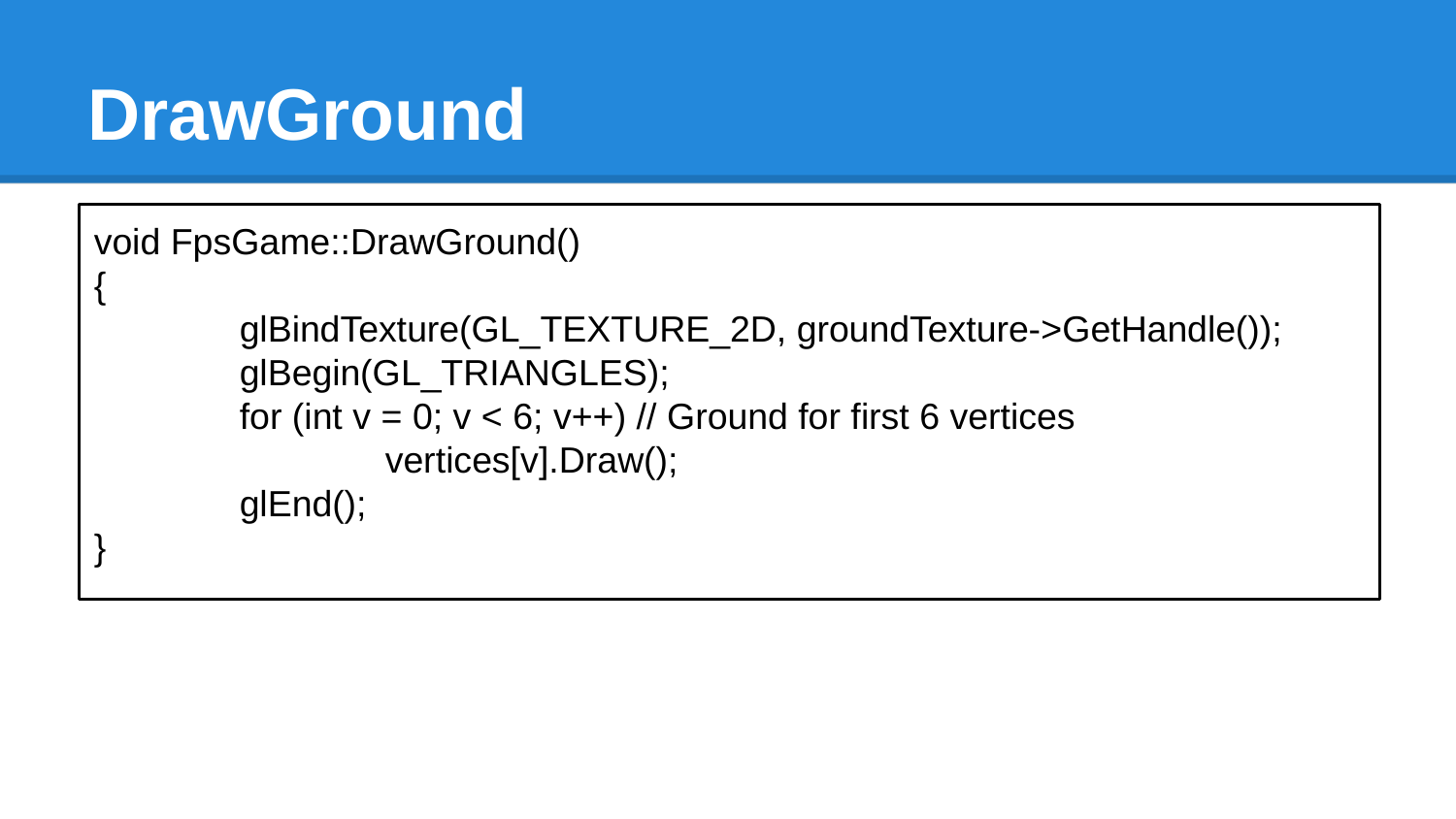

# DrawGround
void FpsGame::DrawGround()
{
	glBindTexture(GL_TEXTURE_2D, groundTexture->GetHandle());
	glBegin(GL_TRIANGLES);
	for (int v = 0; v < 6; v++) // Ground for first 6 vertices
		vertices[v].Draw();
	glEnd();
}